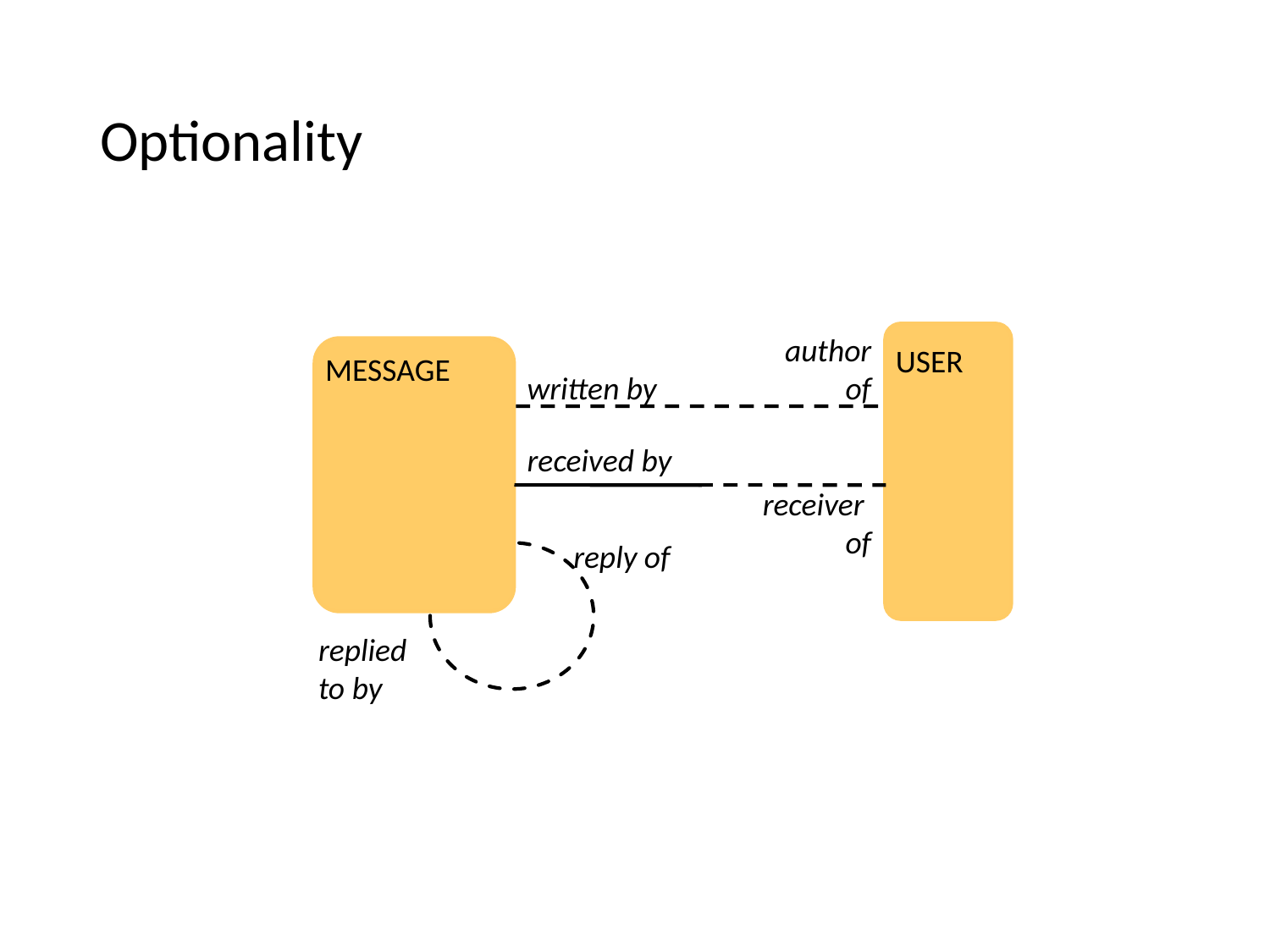

# Optionality

author of
USER

MESSAGE
written by

received by
receiver
of

reply of

replied to by